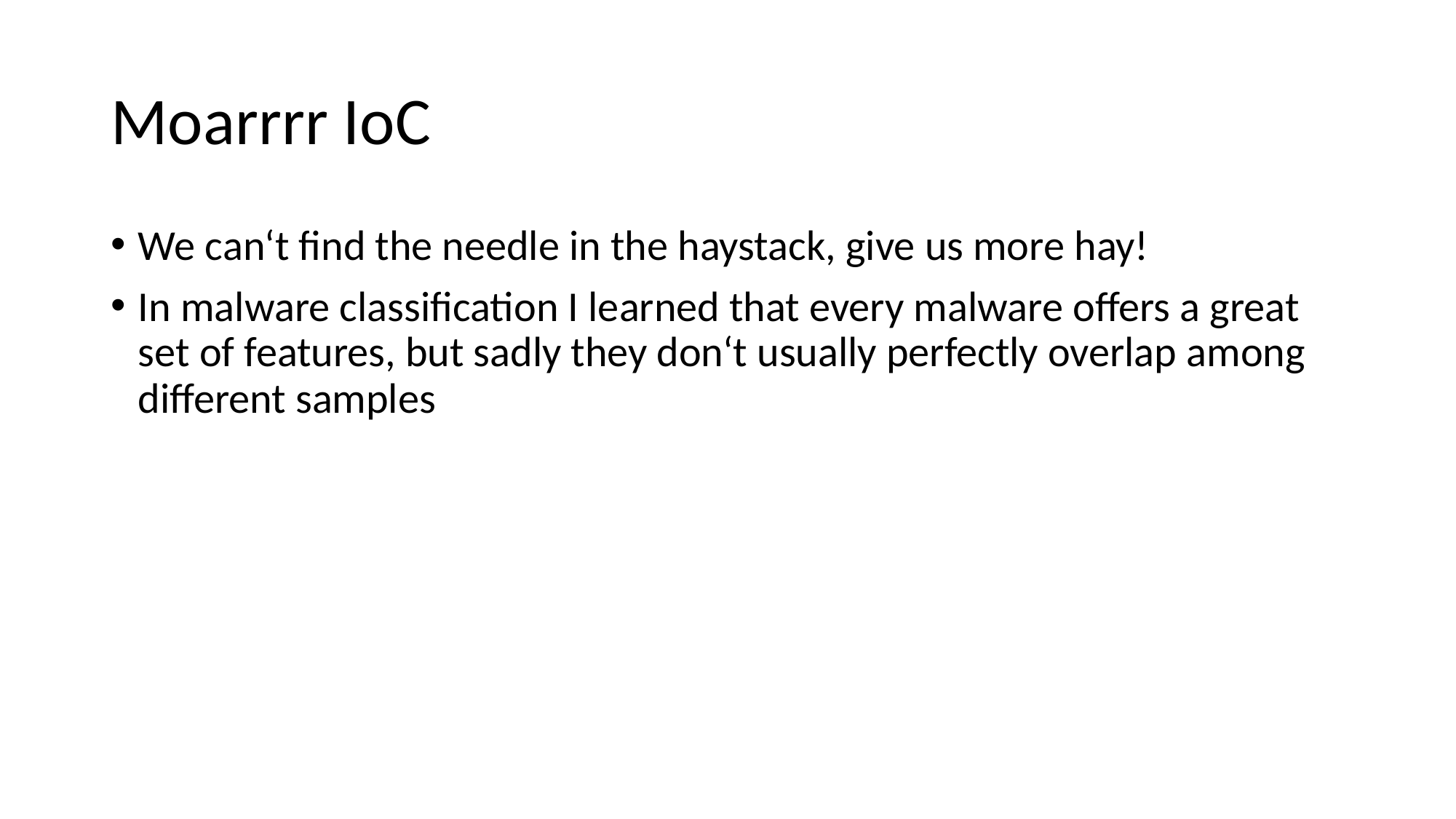

# Moarrrr IoC
We can‘t find the needle in the haystack, give us more hay!
In malware classification I learned that every malware offers a great set of features, but sadly they don‘t usually perfectly overlap among different samples